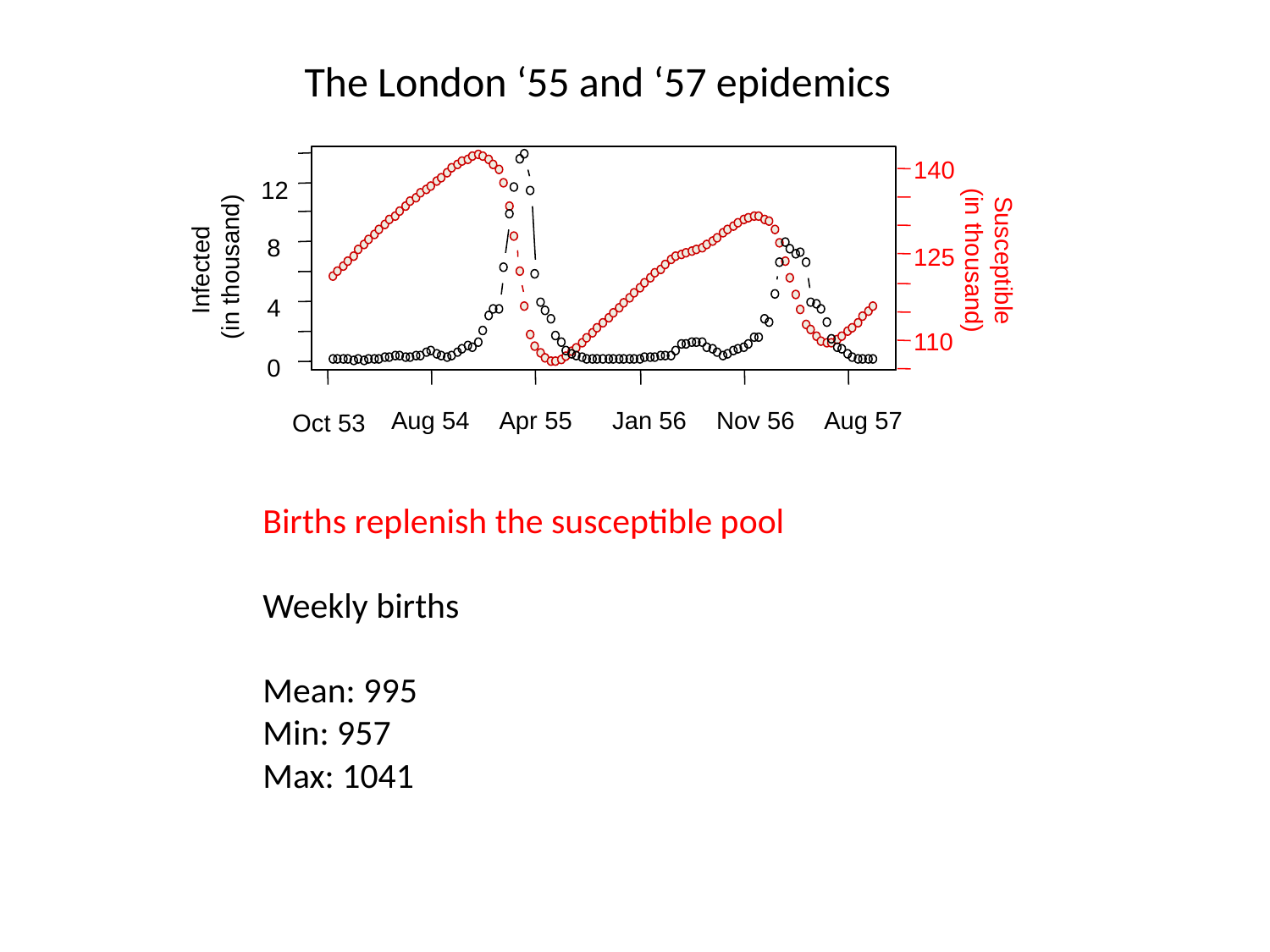

The London ‘55 and ‘57 epidemics

140

12

Susceptible
(in thousand)
8
Infected
(in thousand)

125

4

110

0

Aug 54
Apr 55
Jan 56
Nov 56
Aug 57
Oct 53
Births replenish the susceptible pool

Weekly births

Mean: 995
Min: 957
Max: 1041